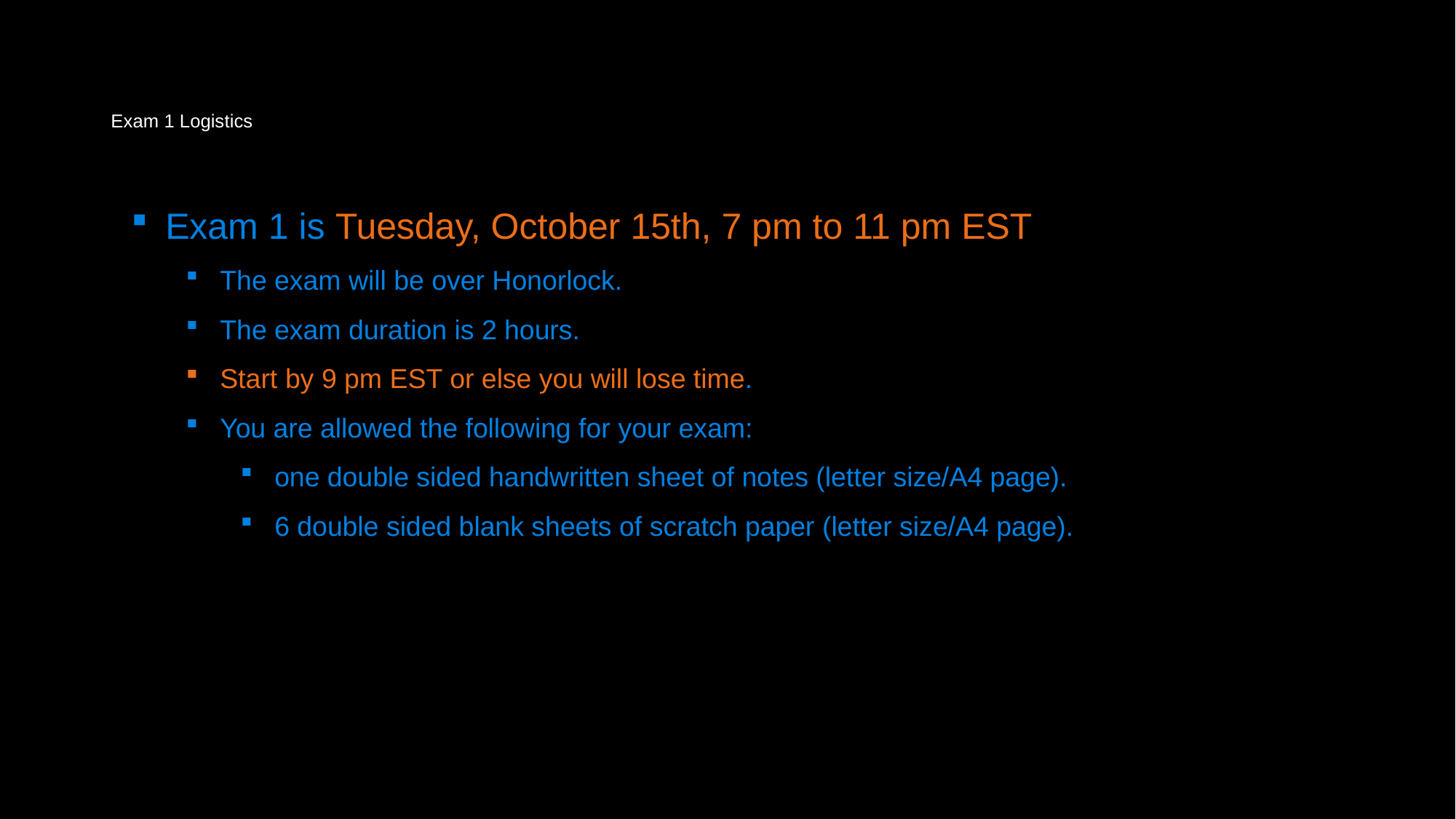

# Exam 1 Logistics
Exam 1 is Tuesday, October 15th, 7 pm to 11 pm EST
The exam will be over Honorlock.
The exam duration is 2 hours.
Start by 9 pm EST or else you will lose time.
You are allowed the following for your exam:
one double sided handwritten sheet of notes (letter size/A4 page).
6 double sided blank sheets of scratch paper (letter size/A4 page).